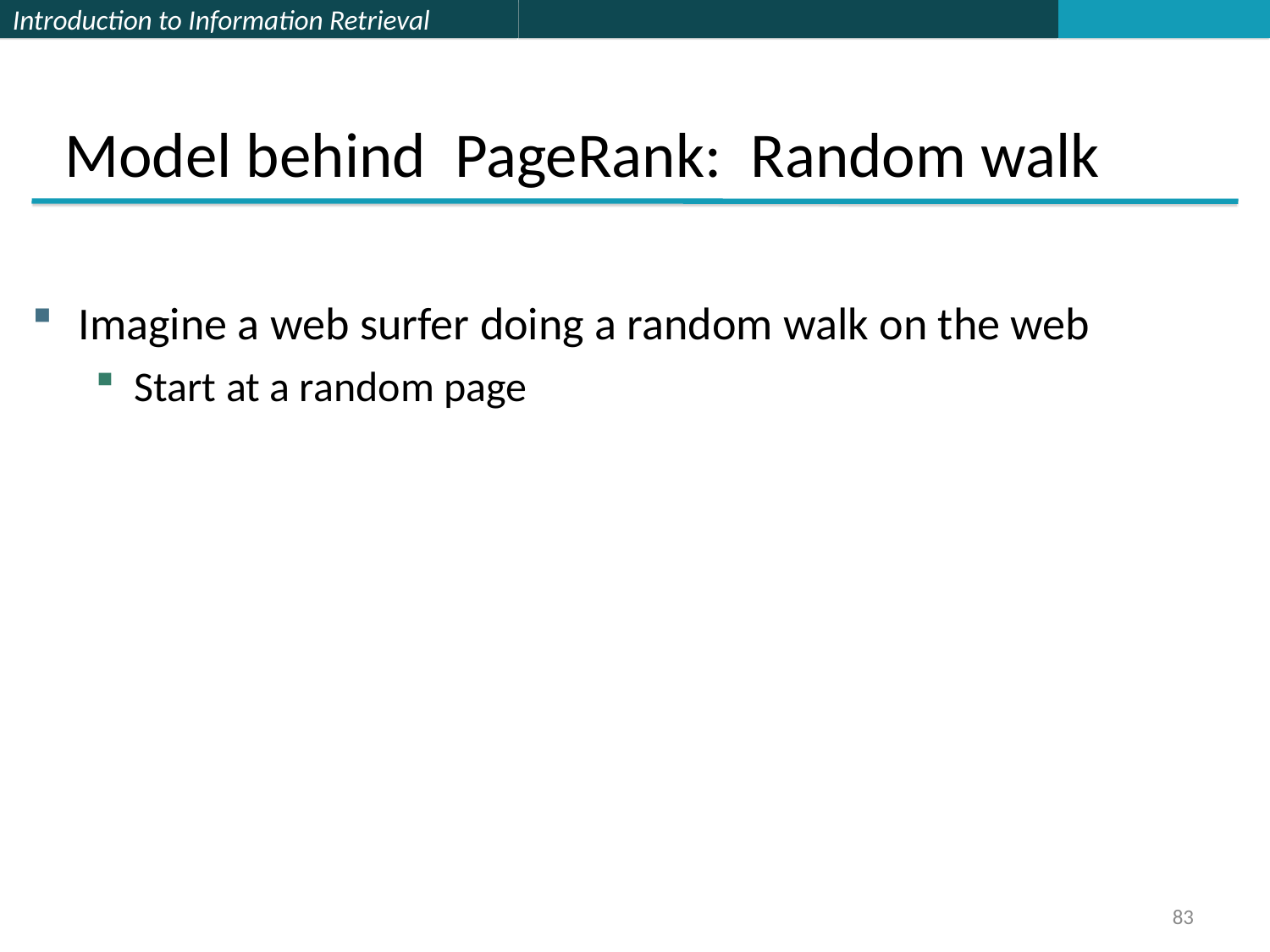

Model behind  PageRank:  Random walk
Imagine a web surfer doing a random walk on the web
Start at a random page

83